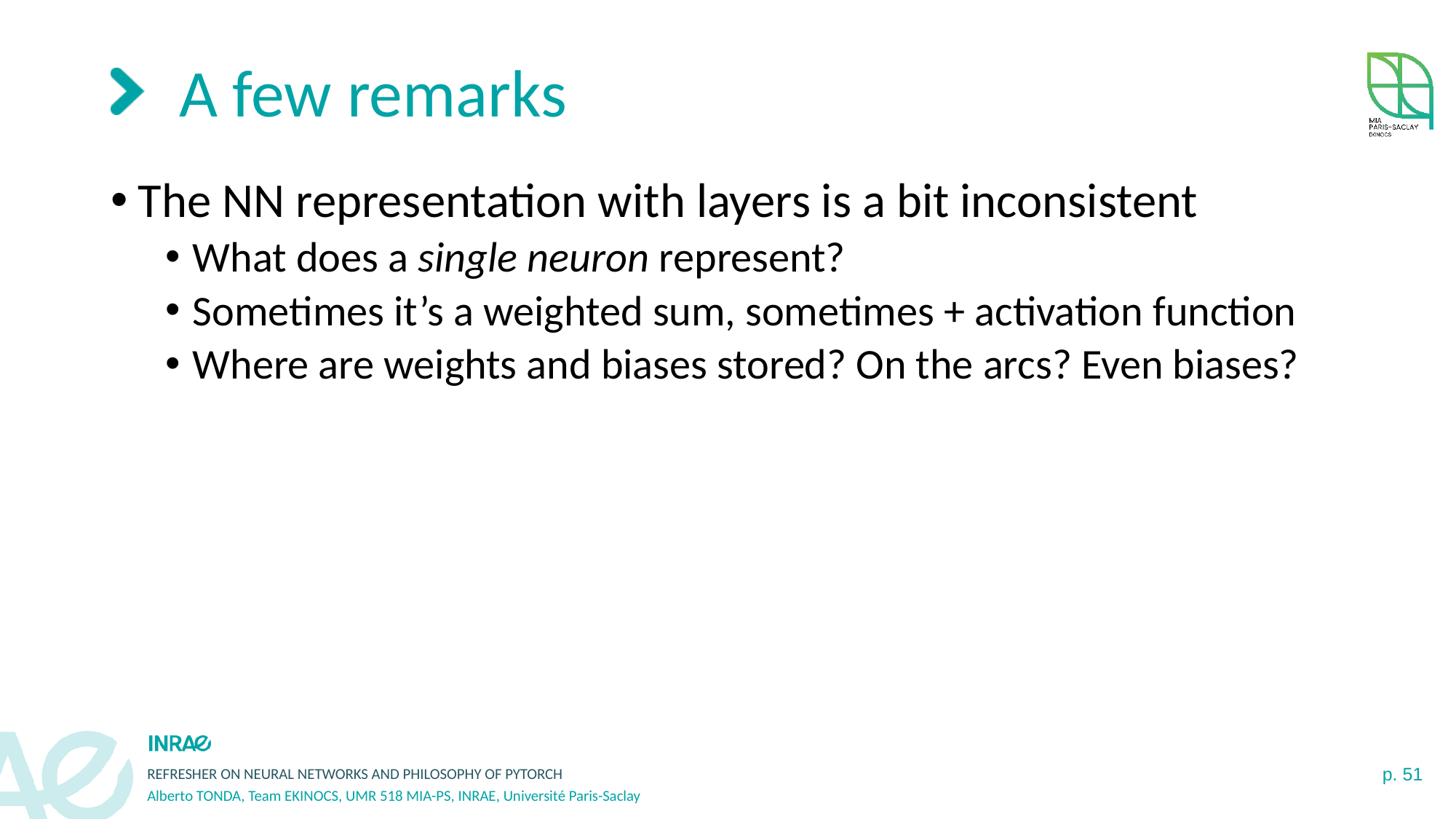

# A few remarks
The NN representation with layers is a bit inconsistent
What does a single neuron represent?
Sometimes it’s a weighted sum, sometimes + activation function
Where are weights and biases stored? On the arcs? Even biases?